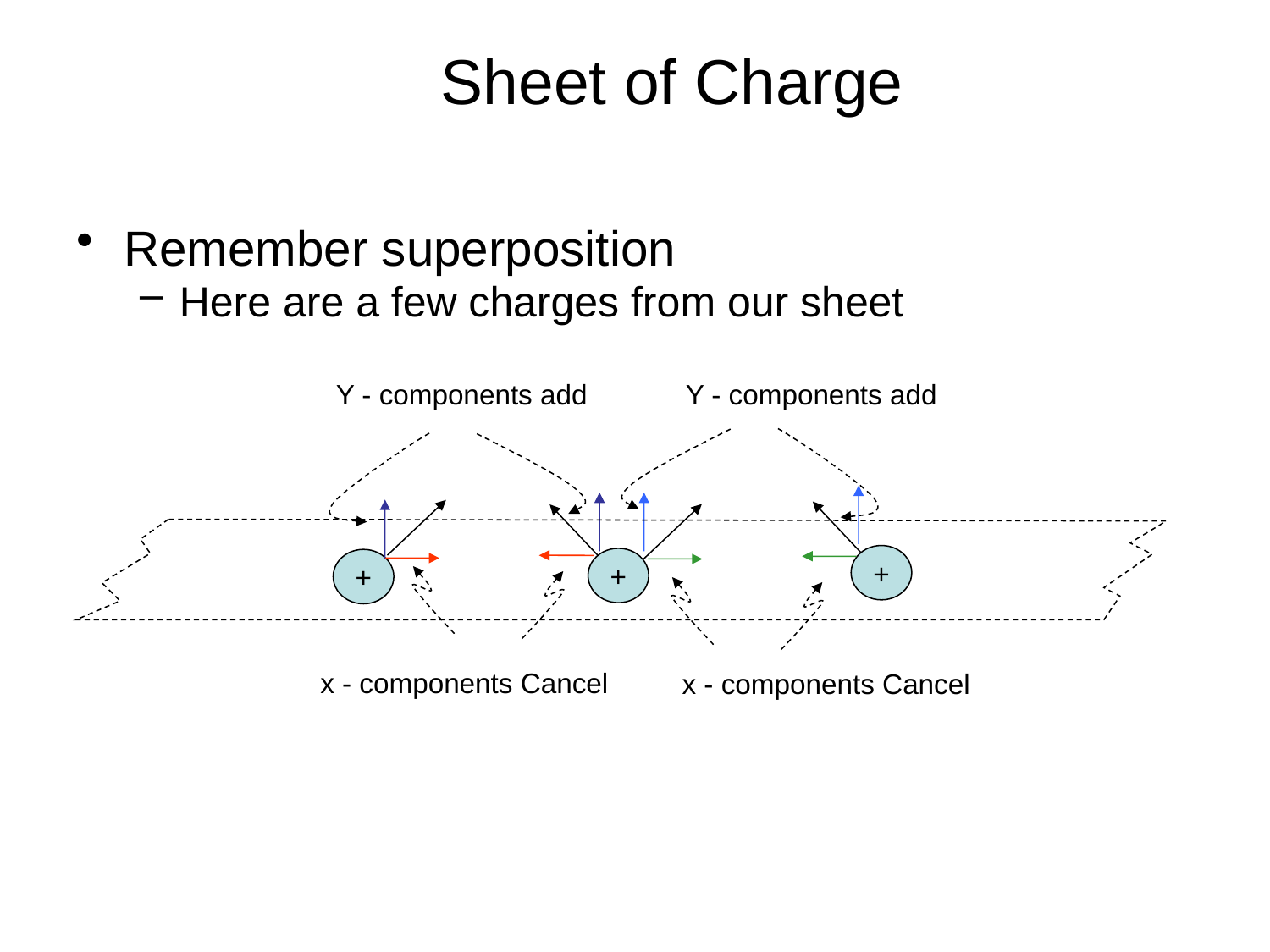

# Sheet of Charge
Remember superposition
Here are a few charges from our sheet

Y - components add
Y - components add

+
+
+

x - components Cancel
x - components Cancel